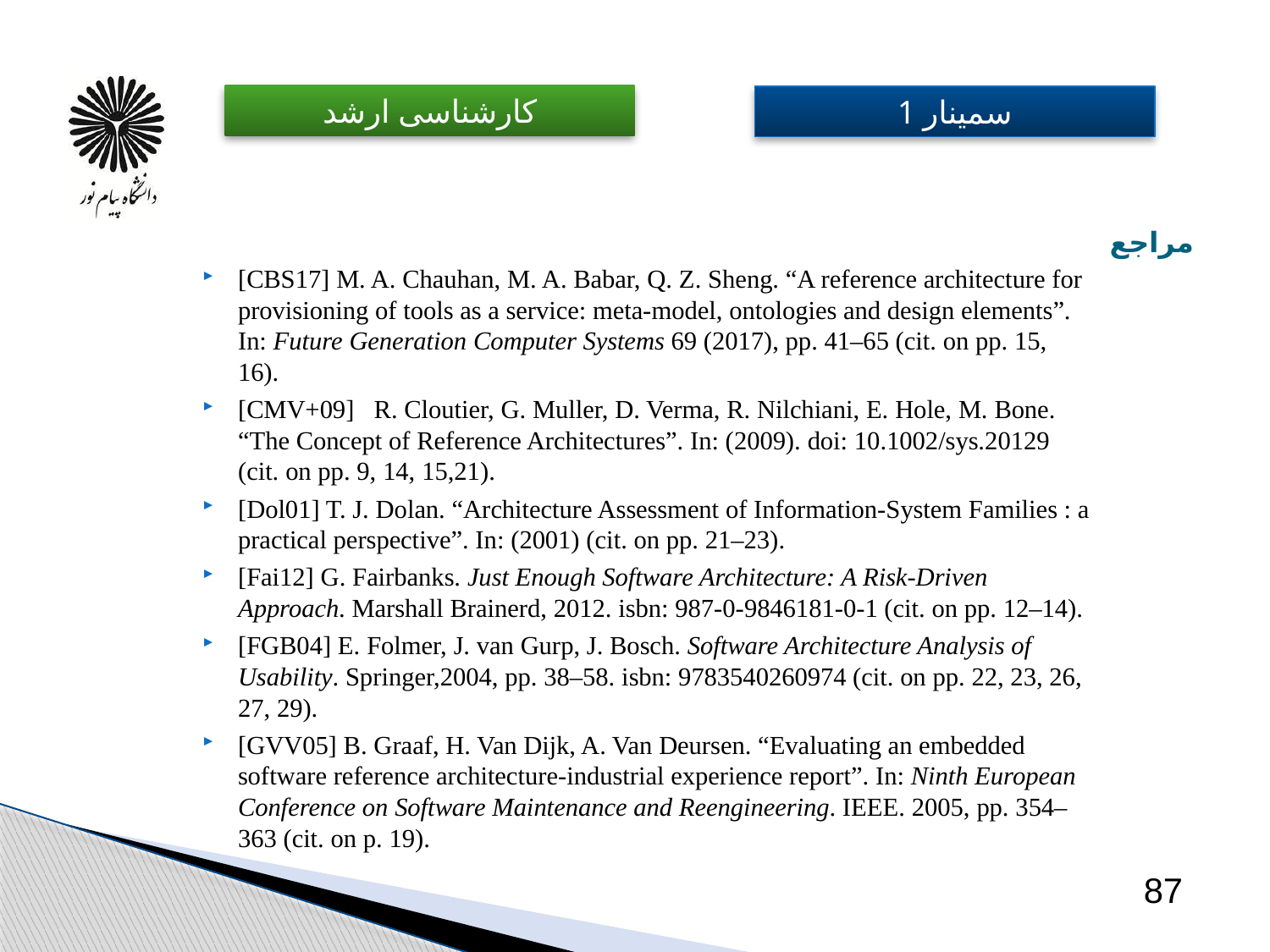

# مراجع
[CBS17] M. A. Chauhan, M. A. Babar, Q. Z. Sheng. “A reference architecture for provisioning of tools as a service: meta-model, ontologies and design elements”. In: Future Generation Computer Systems 69 (2017), pp. 41–65 (cit. on pp. 15, 16).
[CMV+09]   R. Cloutier, G. Muller, D. Verma, R. Nilchiani, E. Hole, M. Bone. “The Concept of Reference Architectures”. In: (2009). doi: 10.1002/sys.20129 (cit. on pp. 9, 14, 15,21).
[Dol01] T. J. Dolan. “Architecture Assessment of Information-System Families : a practical perspective”. In: (2001) (cit. on pp. 21–23).
[Fai12] G. Fairbanks. Just Enough Software Architecture: A Risk-Driven Approach. Marshall Brainerd, 2012. isbn: 987-0-9846181-0-1 (cit. on pp. 12–14).
[FGB04] E. Folmer, J. van Gurp, J. Bosch. Software Architecture Analysis of Usability. Springer,2004, pp. 38–58. isbn: 9783540260974 (cit. on pp. 22, 23, 26, 27, 29).
[GVV05] B. Graaf, H. Van Dĳk, A. Van Deursen. “Evaluating an embedded software reference architecture-industrial experience report”. In: Ninth European Conference on Software Maintenance and Reengineering. IEEE. 2005, pp. 354–363 (cit. on p. 19).
87